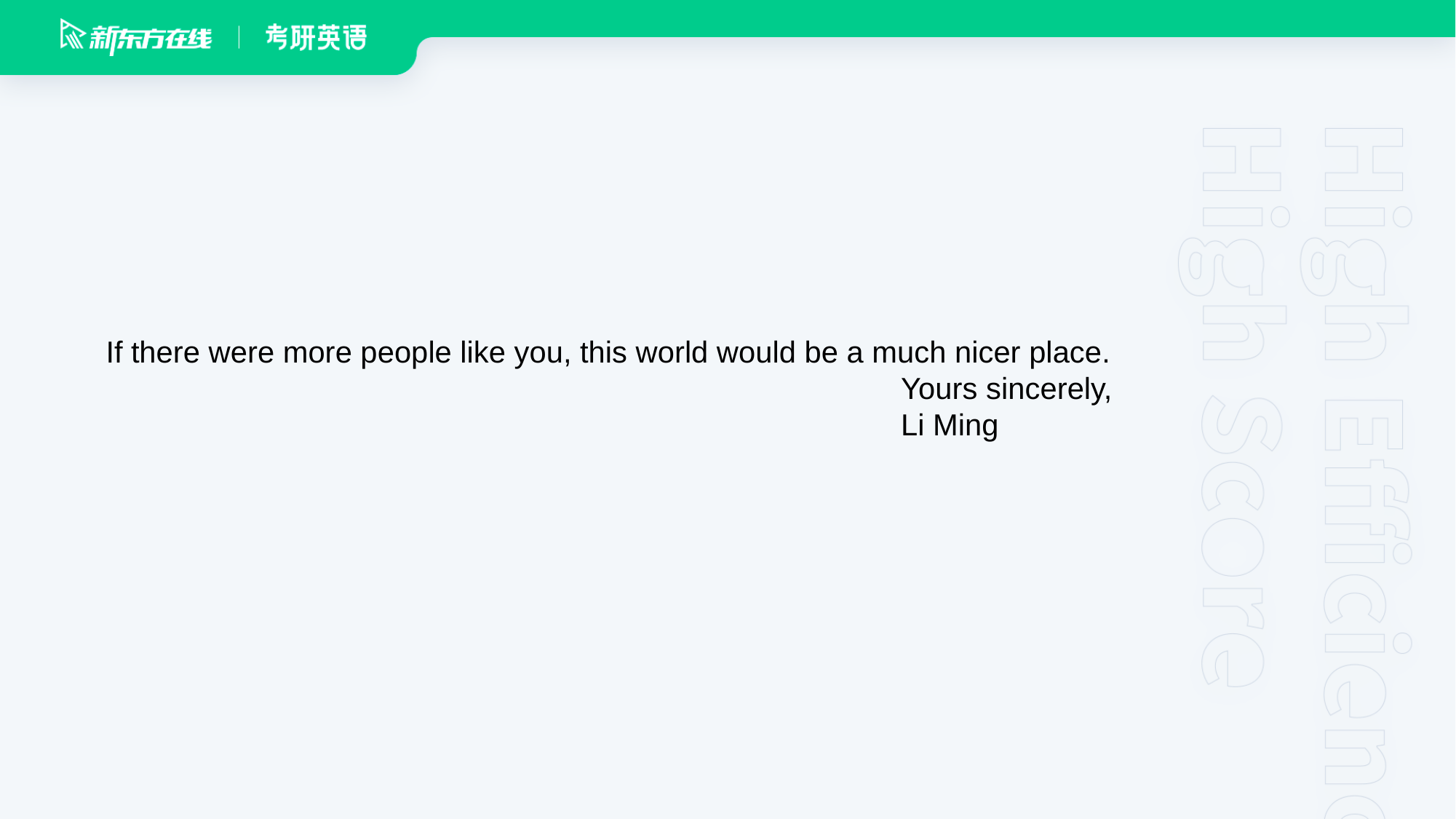

If there were more people like you, this world would be a much nicer place.
                                                                                               Yours sincerely,
                                                                                               Li Ming